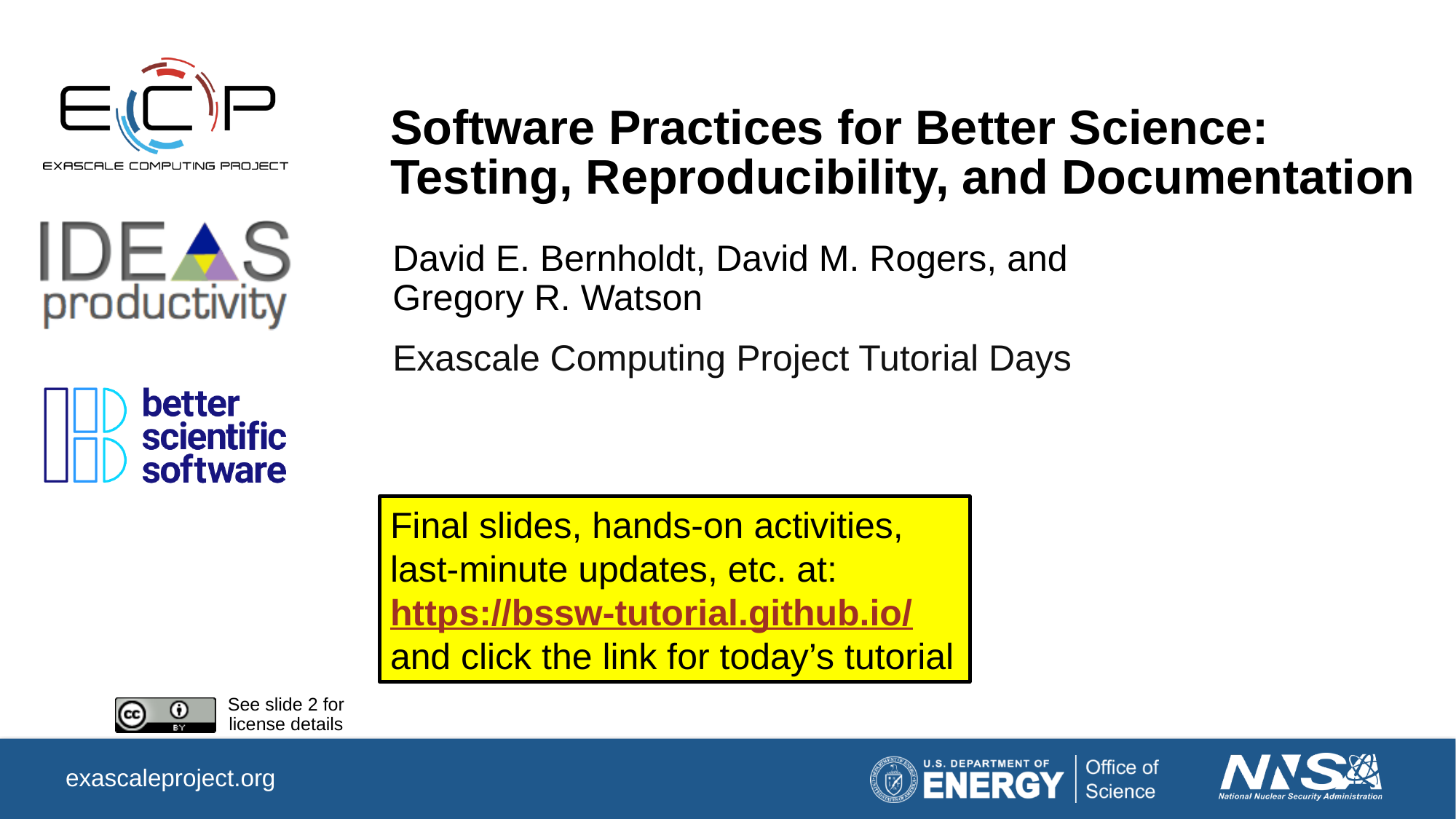

# Software Practices for Better Science: Testing, Reproducibility, and Documentation
David E. Bernholdt, David M. Rogers, and Gregory R. Watson
Exascale Computing Project Tutorial Days
Final slides, hands-on activities, last-minute updates, etc. at:
https://bssw-tutorial.github.io/
and click the link for today’s tutorial